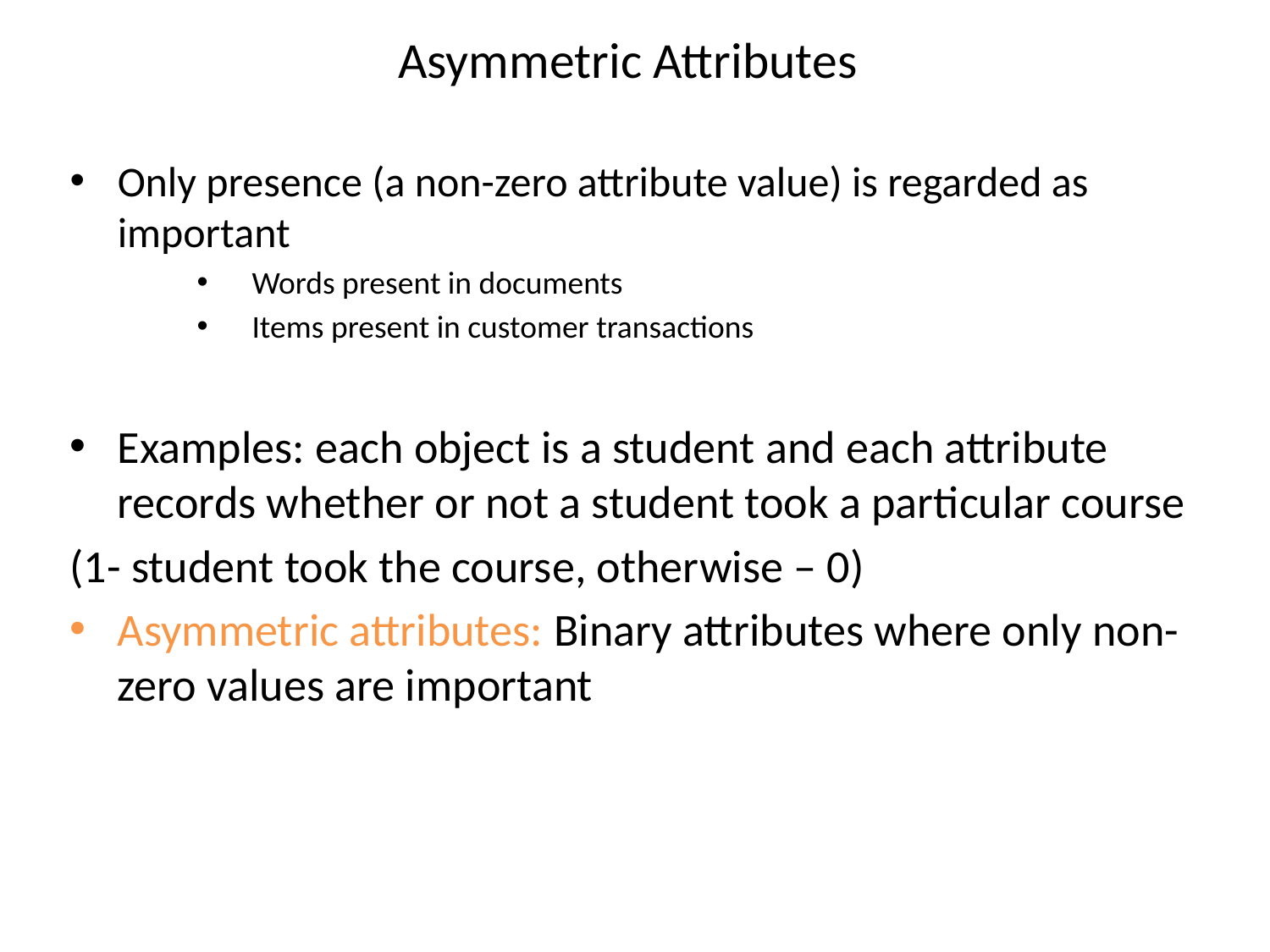

# Asymmetric Attributes
Only presence (a non-zero attribute value) is regarded as important
Words present in documents
Items present in customer transactions

Examples: each object is a student and each attribute records whether or not a student took a particular course
(1- student took the course, otherwise – 0)
Asymmetric attributes: Binary attributes where only non-zero values are important